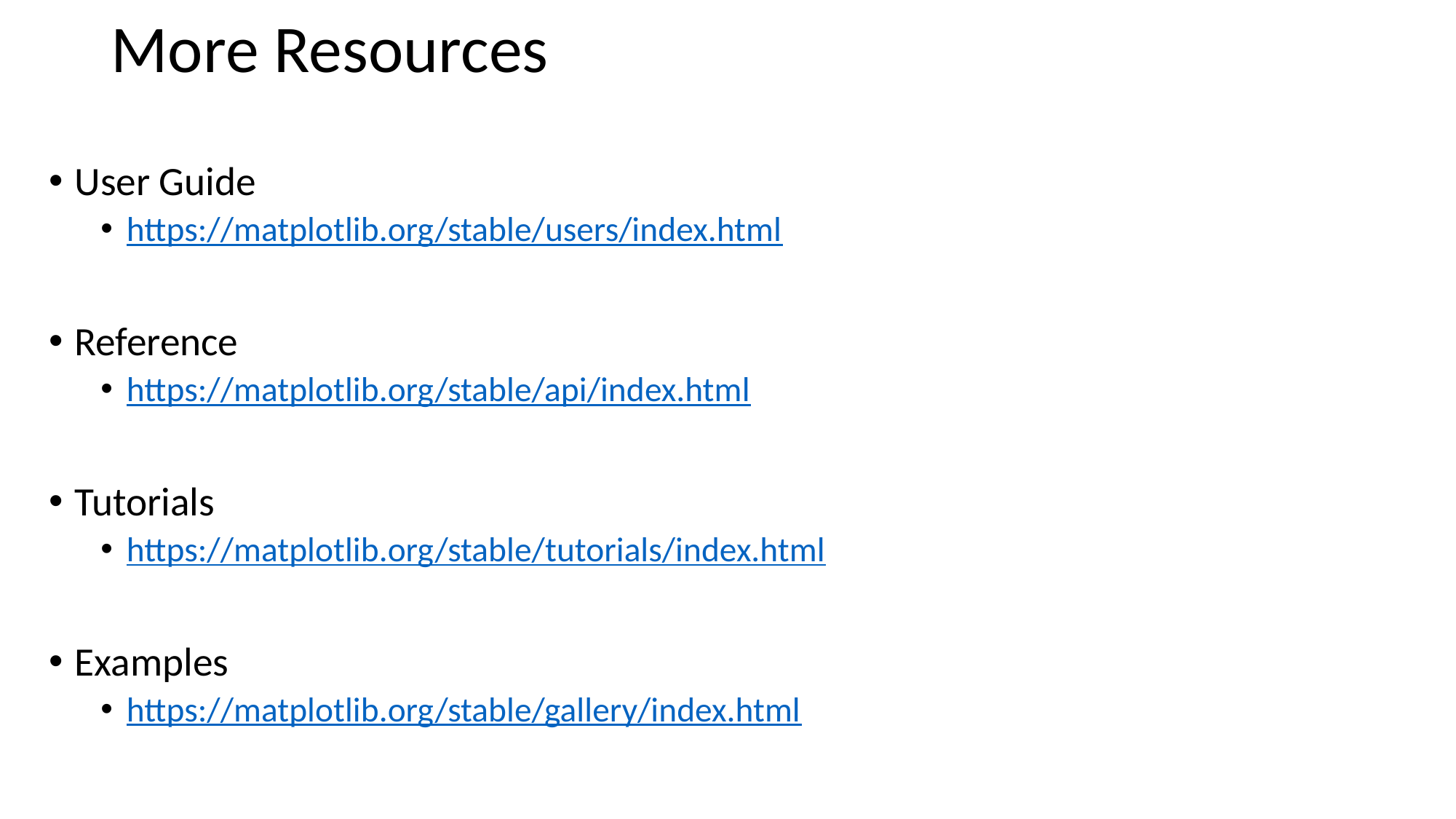

# More Resources
User Guide
https://matplotlib.org/stable/users/index.html

Reference
https://matplotlib.org/stable/api/index.html

Tutorials
https://matplotlib.org/stable/tutorials/index.html

Examples
https://matplotlib.org/stable/gallery/index.html